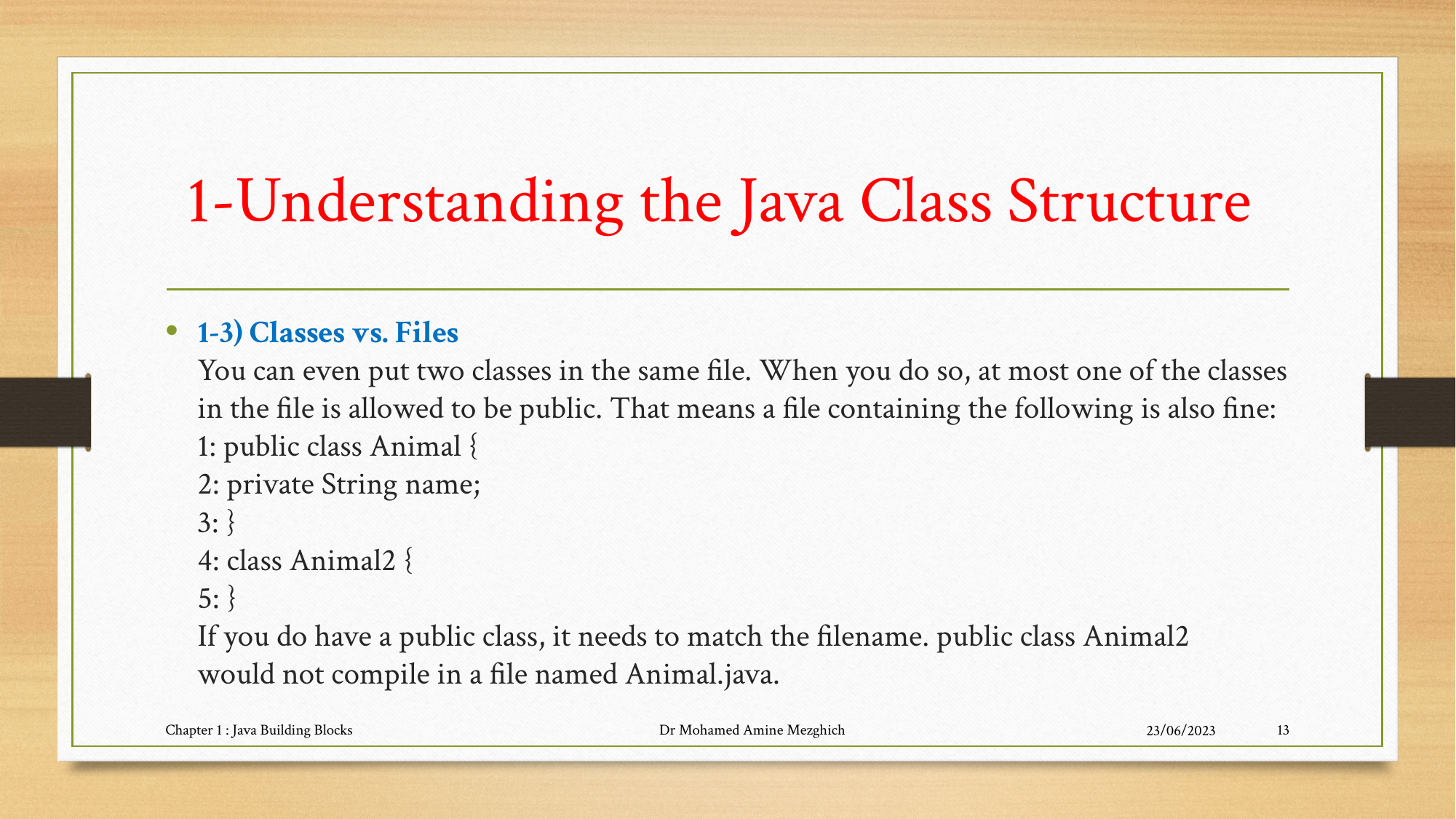

# 1-Understanding the Java Class Structure
1-3) Classes vs. Files
You can even put two classes in the same file. When you do so, at most one of the classes
in the file is allowed to be public. That means a file containing the following is also fine:
1: public class Animal {
2: private String name;
3: }
4: class Animal2 {
5: }
If you do have a public class, it needs to match the filename. public class Animal2
would not compile in a file named Animal.java.
Chapter 1 : Java Building Blocks                                                                                         Dr Mohamed Amine Mezghich
23/06/2023
13